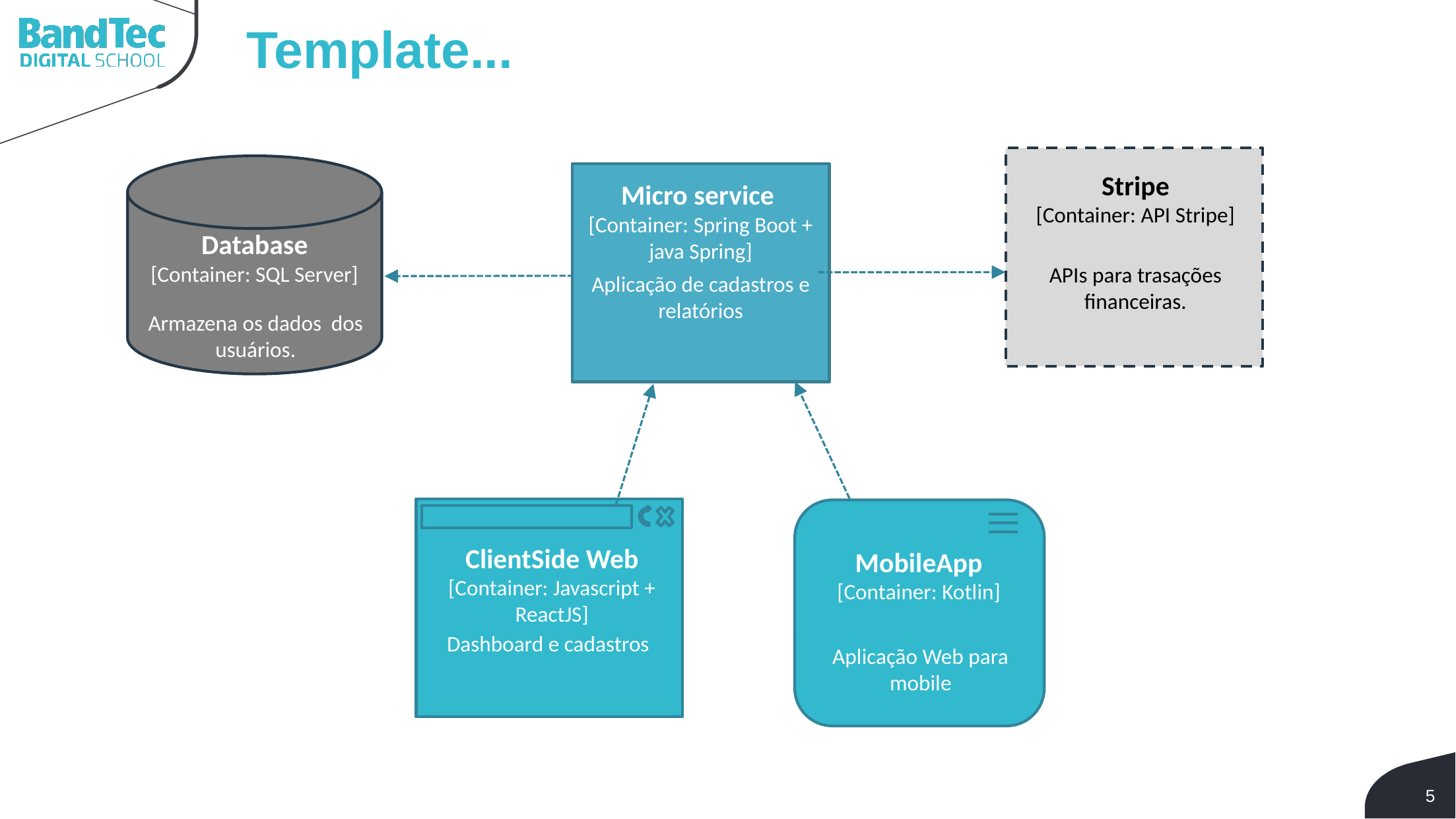

Template...

Stripe
[Container: API Stripe]
APIs para trasações financeiras.

Micro service
[Container: Spring Boot + java Spring]
Database
[Container: SQL Server]
Aplicação de cadastros e relatórios

Armazena os dados  dos usuários.

Dashboard
MobileApp
[Container: Kotlin]
Aplicação Web para mobile
ClientSide Web
[Container: Javascript + ReactJS]
Dashboard e cadastros
5